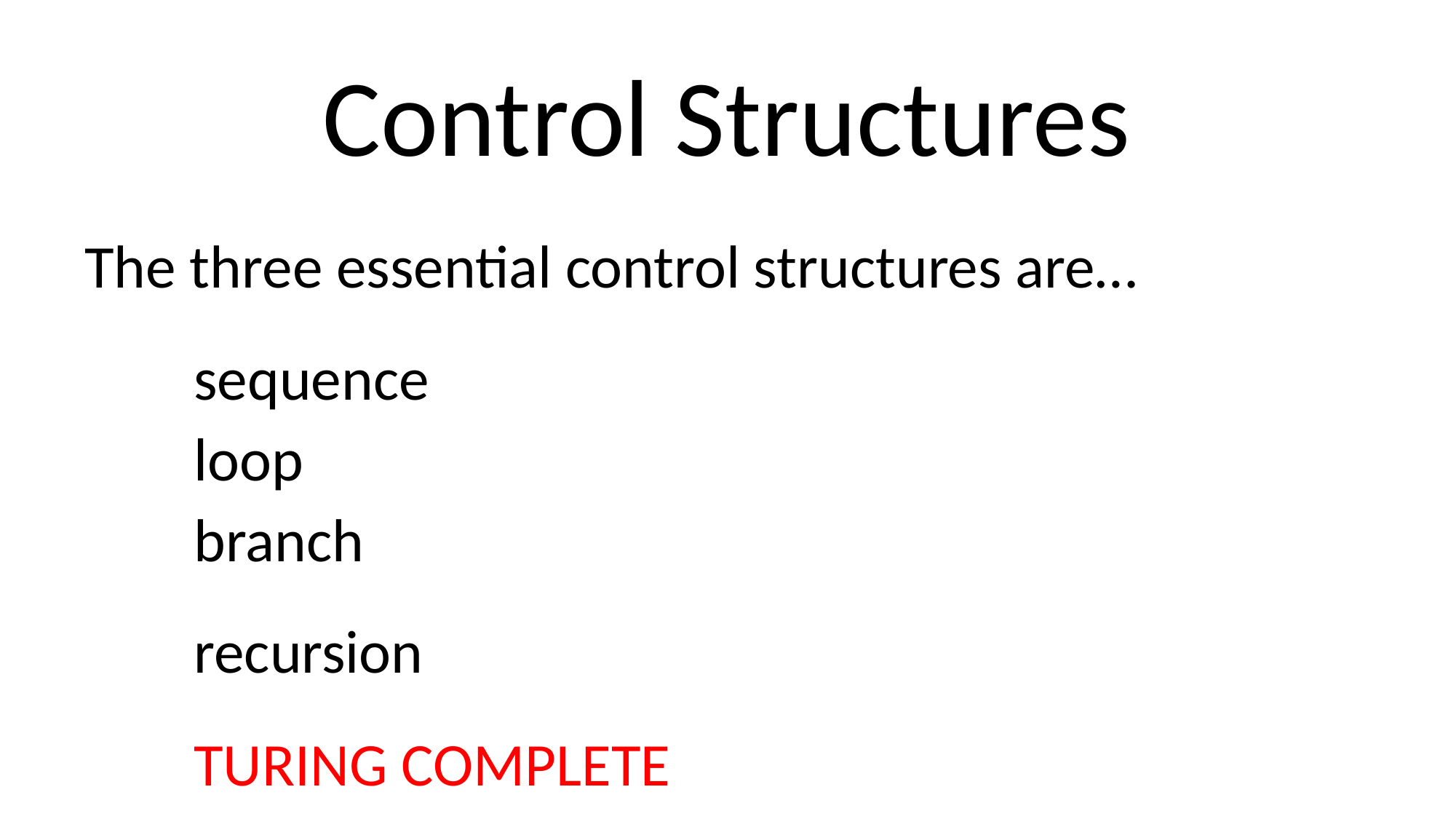

# Control Structures
The three essential control structures are…

	sequence
	loop
	branch

	recursion

	TURING COMPLETE